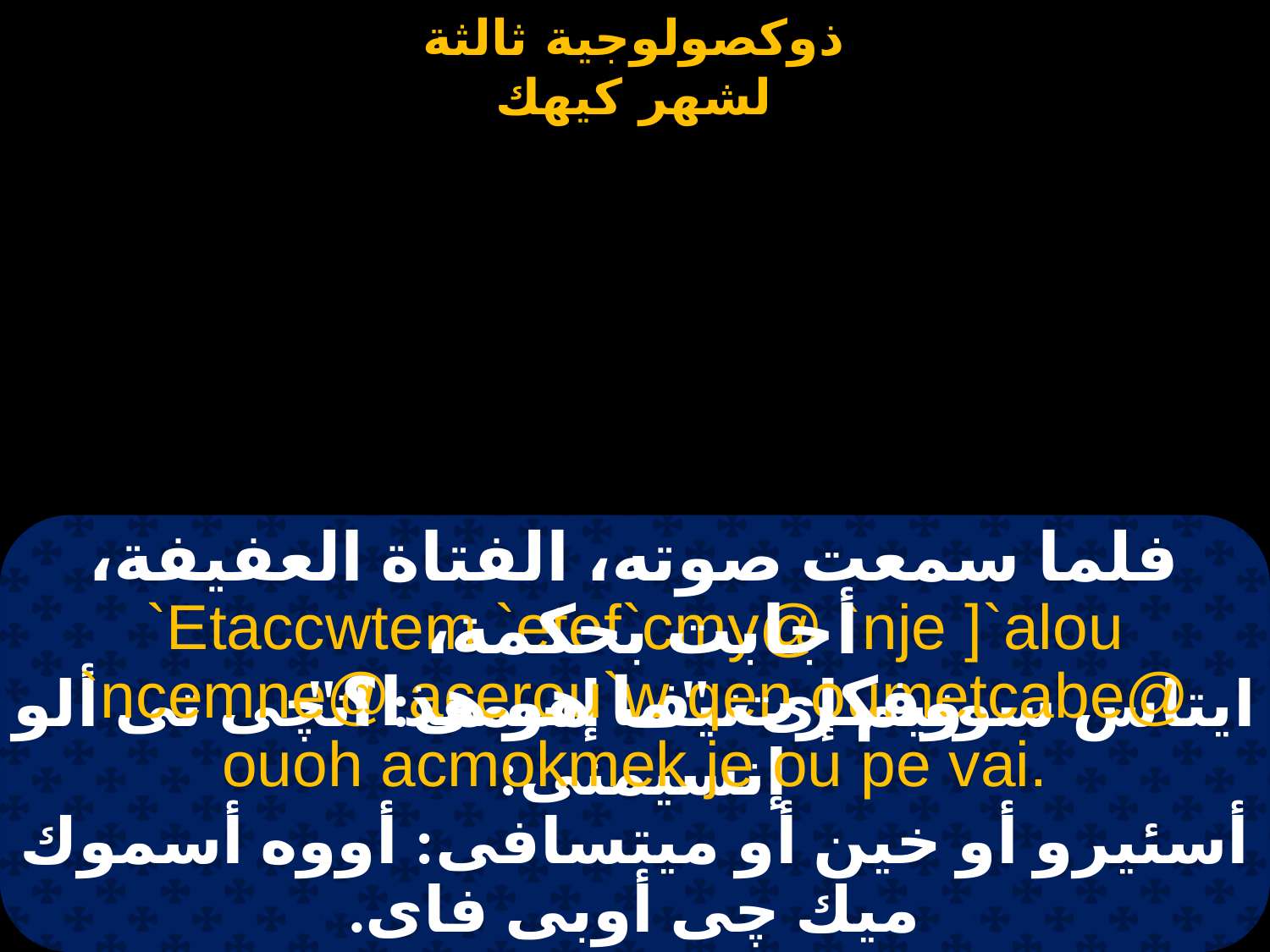

#
فلما سمعت صوته، الفتاة العفيفة، أجابت بحكمة،
وفكرت "ما هو هذا؟"
`Etaccwtem `etef`cmy@ `nje ]`alou `ncemne@ acerou`w qen oumetcabe@ ouoh acmokmek je ou pe vai.
ايتاس سوتيم إى تيف إسمى: انچى تى ألو إنسيمنى:
أسئيرو أو خين أو ميتسافى: أووه أسموك ميك چى أوبى فاى.